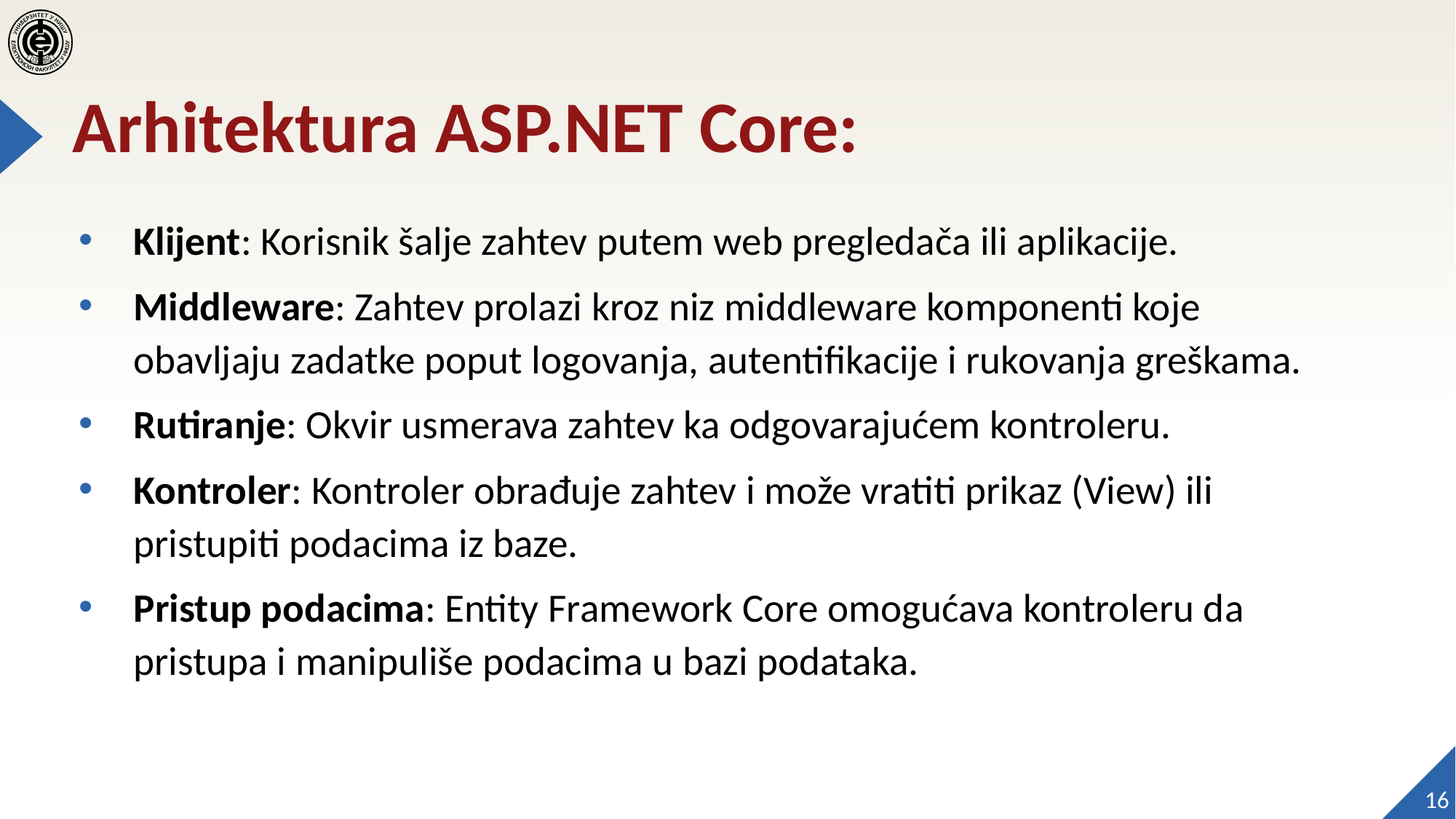

# Arhitektura ASP.NET Core:
Klijent: Korisnik šalje zahtev putem web pregledača ili aplikacije.
Middleware: Zahtev prolazi kroz niz middleware komponenti koje obavljaju zadatke poput logovanja, autentifikacije i rukovanja greškama.
Rutiranje: Okvir usmerava zahtev ka odgovarajućem kontroleru.
Kontroler: Kontroler obrađuje zahtev i može vratiti prikaz (View) ili pristupiti podacima iz baze.
Pristup podacima: Entity Framework Core omogućava kontroleru da pristupa i manipuliše podacima u bazi podataka.
16